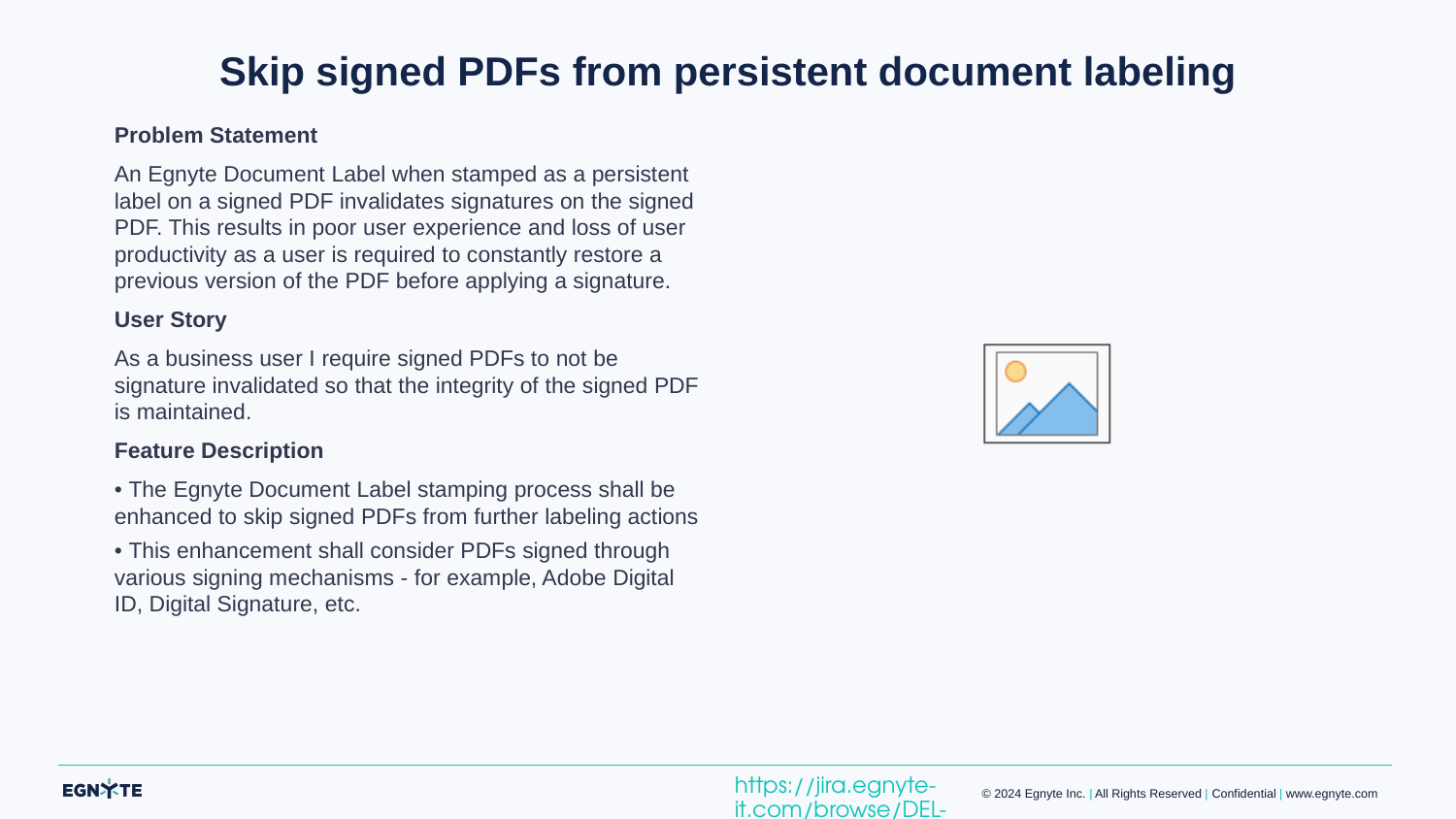

# Skip signed PDFs from persistent document labeling
Problem Statement
An Egnyte Document Label when stamped as a persistent label on a signed PDF invalidates signatures on the signed PDF. This results in poor user experience and loss of user productivity as a user is required to constantly restore a previous version of the PDF before applying a signature.
User Story
As a business user I require signed PDFs to not be signature invalidated so that the integrity of the signed PDF is maintained.
Feature Description
• The Egnyte Document Label stamping process shall be enhanced to skip signed PDFs from further labeling actions
• This enhancement shall consider PDFs signed through various signing mechanisms - for example, Adobe Digital ID, Digital Signature, etc.

https://jira.egnyte-it.com/browse/DEL-43523